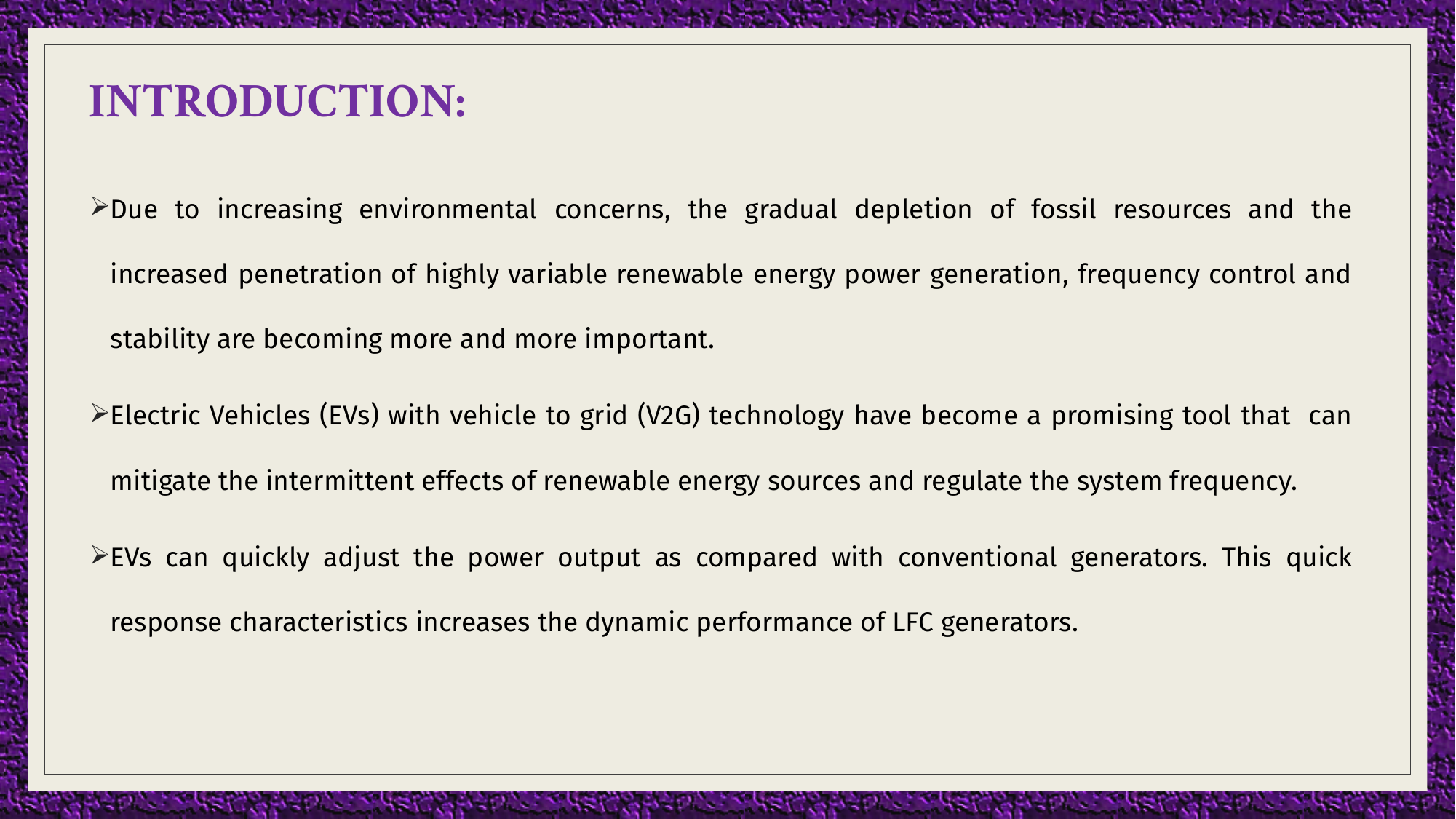

# INTRODUCTION:
Due to increasing environmental concerns, the gradual depletion of fossil resources and the increased penetration of highly variable renewable energy power generation, frequency control and stability are becoming more and more important.
Electric Vehicles (EVs) with vehicle to grid (V2G) technology have become a promising tool that  can mitigate the intermittent effects of renewable energy sources and regulate the system frequency.
EVs can quickly adjust the power output as compared with conventional generators. This quick response characteristics increases the dynamic performance of LFC generators.